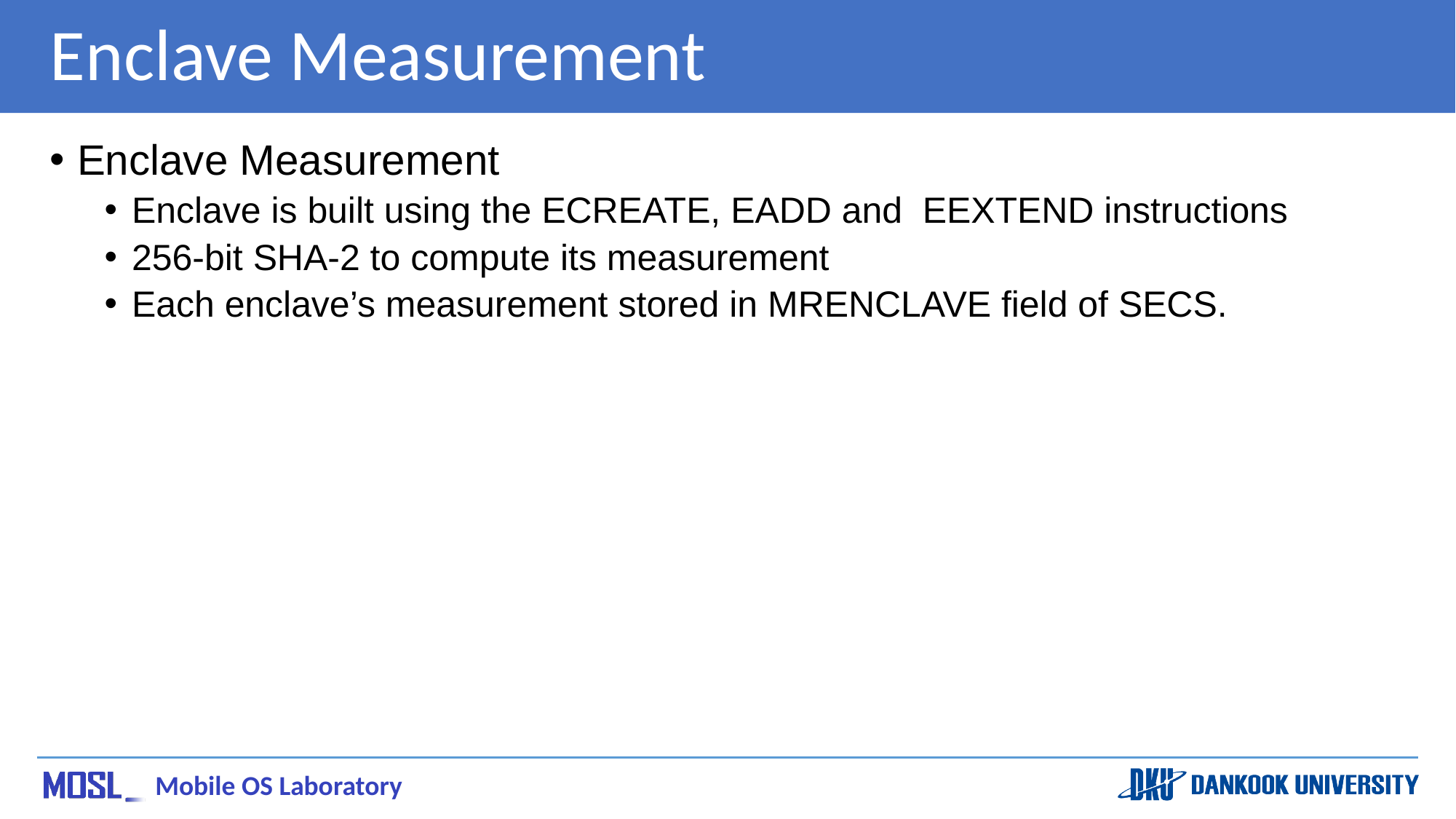

# Enclave Measurement
Enclave Measurement
Enclave is built using the ECREATE, EADD and  EEXTEND instructions
256-bit SHA-2 to compute its measurement
Each enclave’s measurement stored in MRENCLAVE field of SECS.